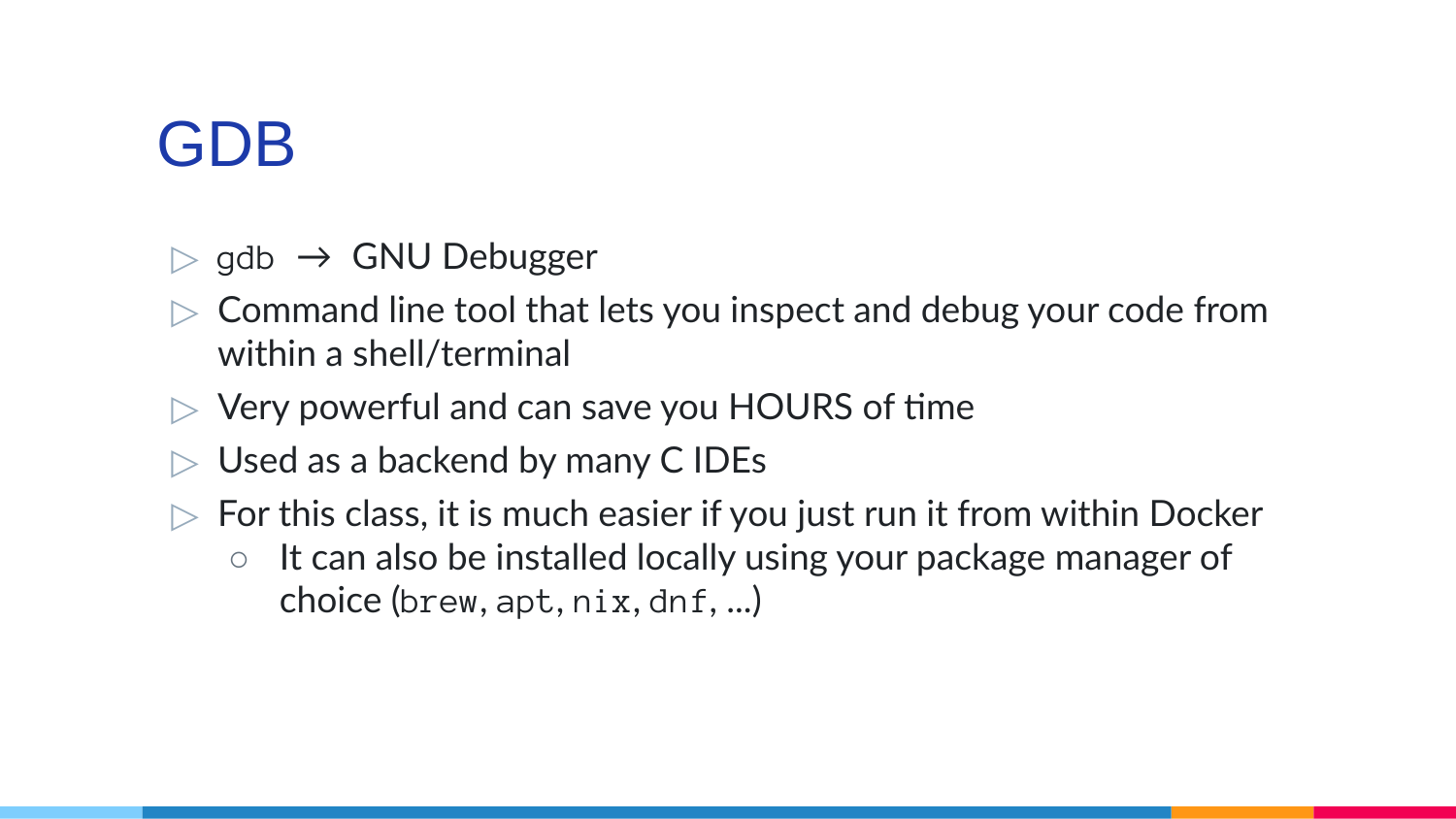

# GDB
gdb → GNU Debugger
Command line tool that lets you inspect and debug your code from within a shell/terminal
Very powerful and can save you HOURS of time
Used as a backend by many C IDEs
For this class, it is much easier if you just run it from within Docker
It can also be installed locally using your package manager of choice (brew, apt, nix, dnf, ...)